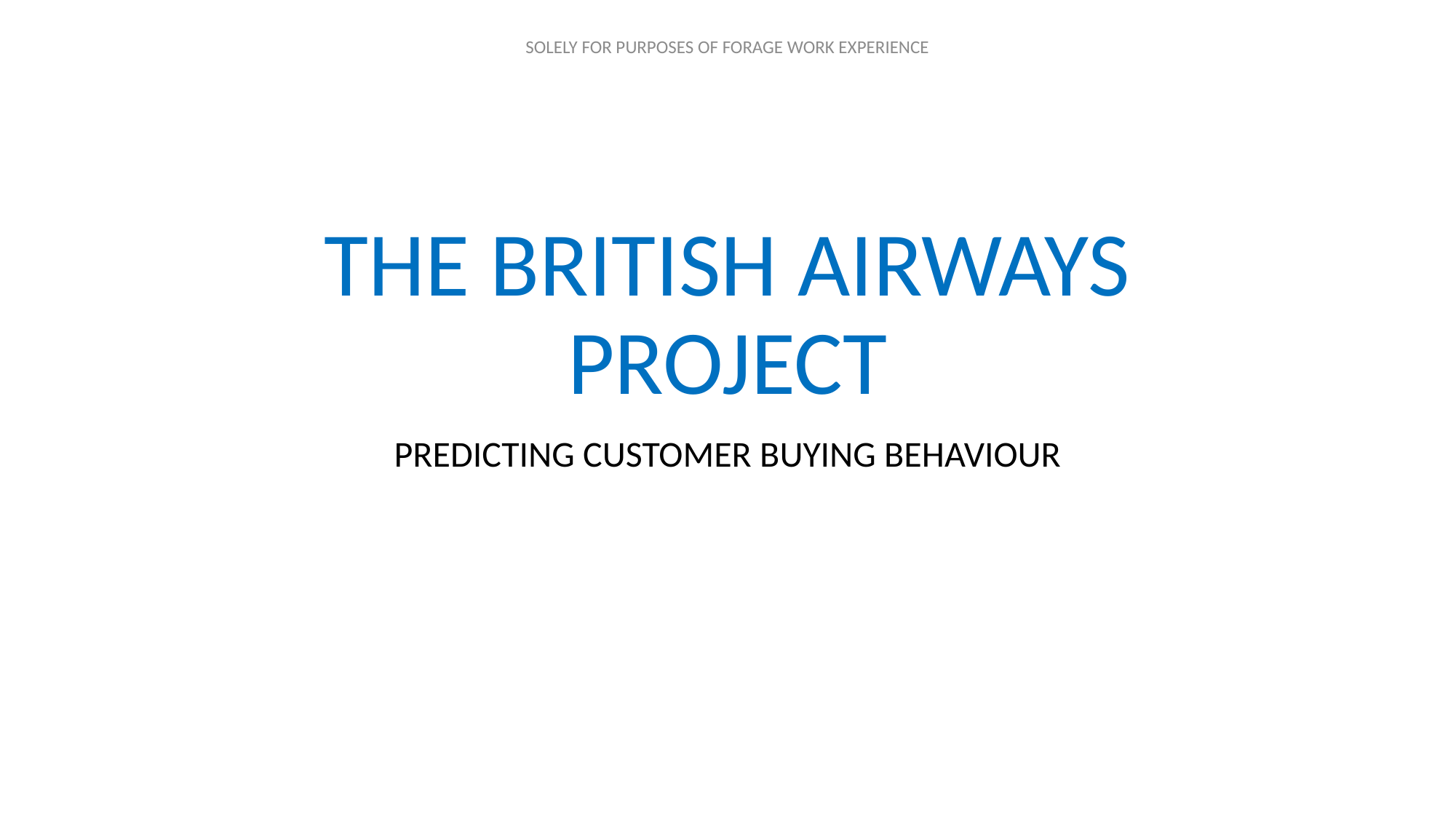

# THE BRITISH AIRWAYS PROJECT
PREDICTING CUSTOMER BUYING BEHAVIOUR